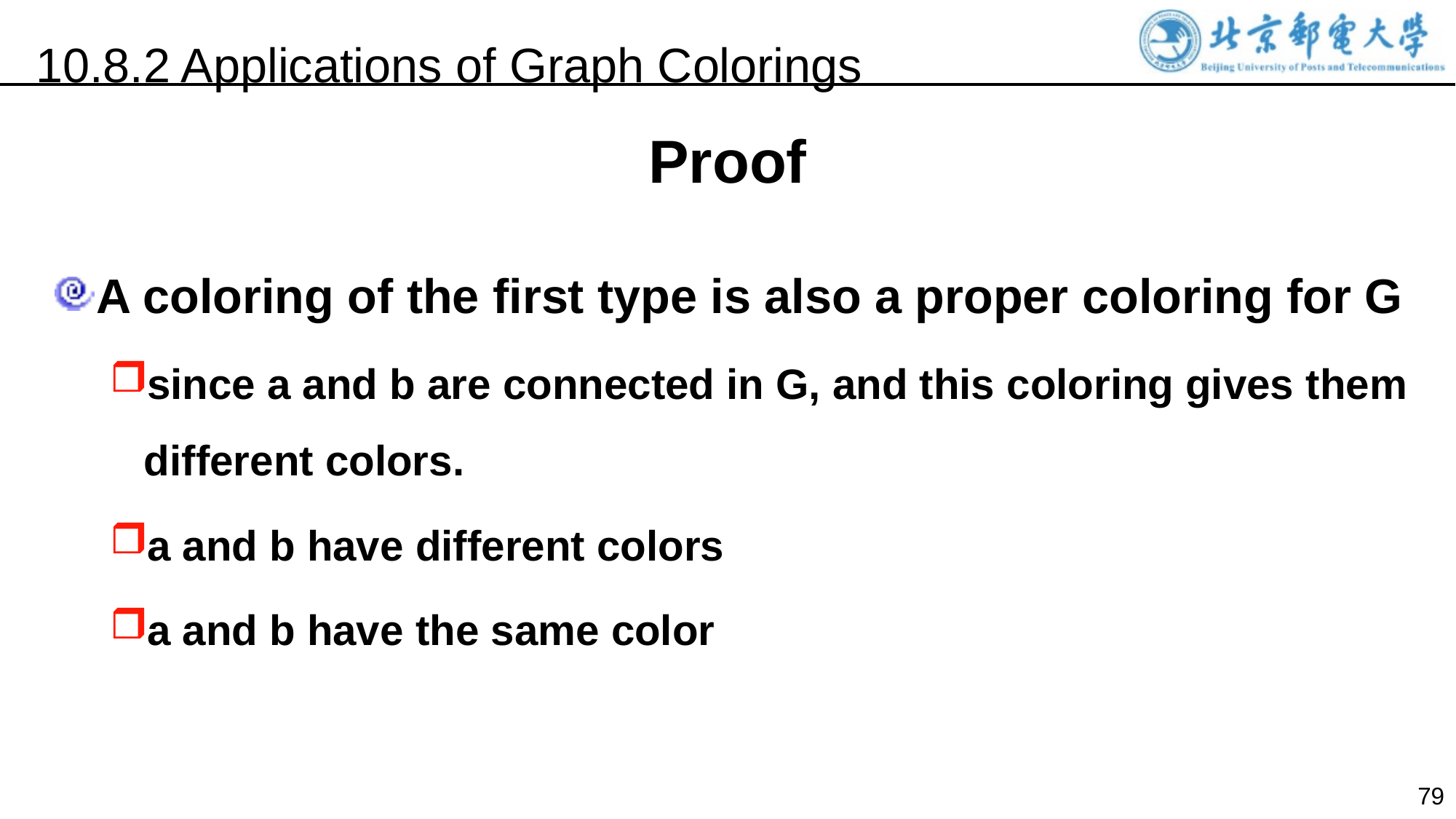

10.8.2 Applications of Graph Colorings
Proof
A coloring of the first type is also a proper coloring for G
since a and b are connected in G, and this coloring gives them different colors.
a and b have different colors
a and b have the same color